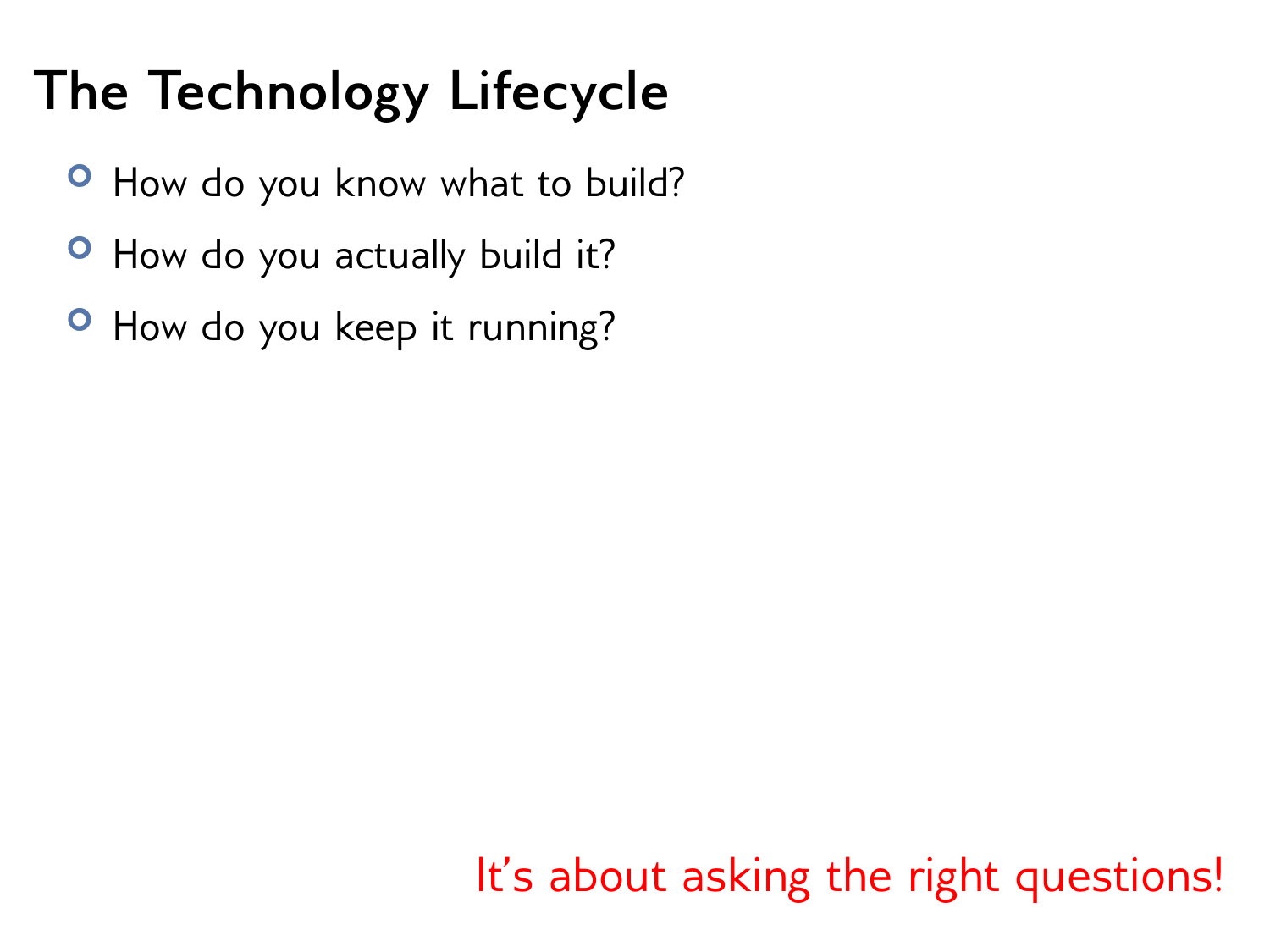

# The Technology Lifecycle
How do you know what to build?
How do you actually build it?
How do you keep it running?
It’s about asking the right questions!